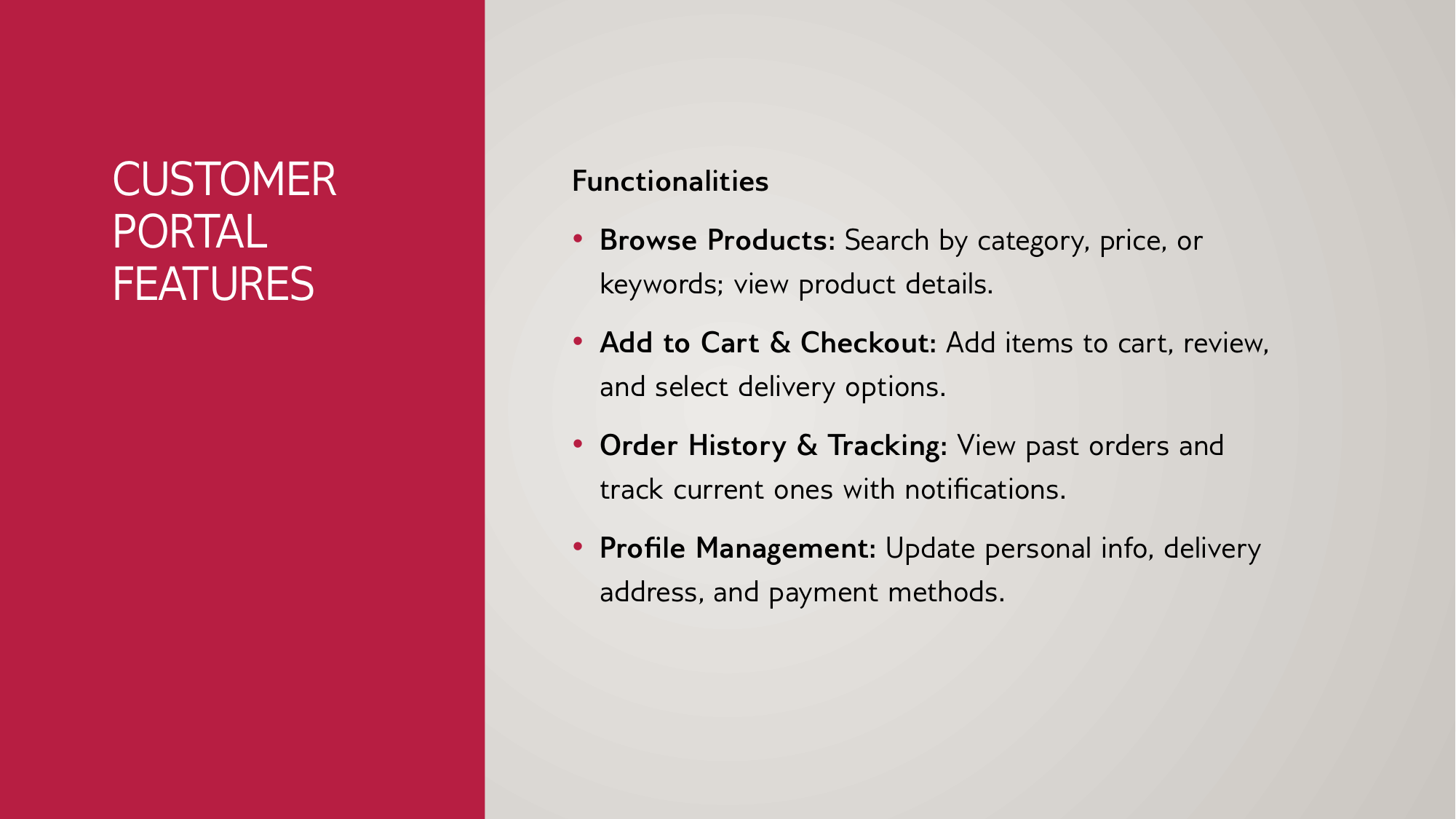

# Customer Portal Features
Functionalities
Browse Products: Search by category, price, or keywords; view product details.
Add to Cart & Checkout: Add items to cart, review, and select delivery options.
Order History & Tracking: View past orders and track current ones with notifications.
Profile Management: Update personal info, delivery address, and payment methods.